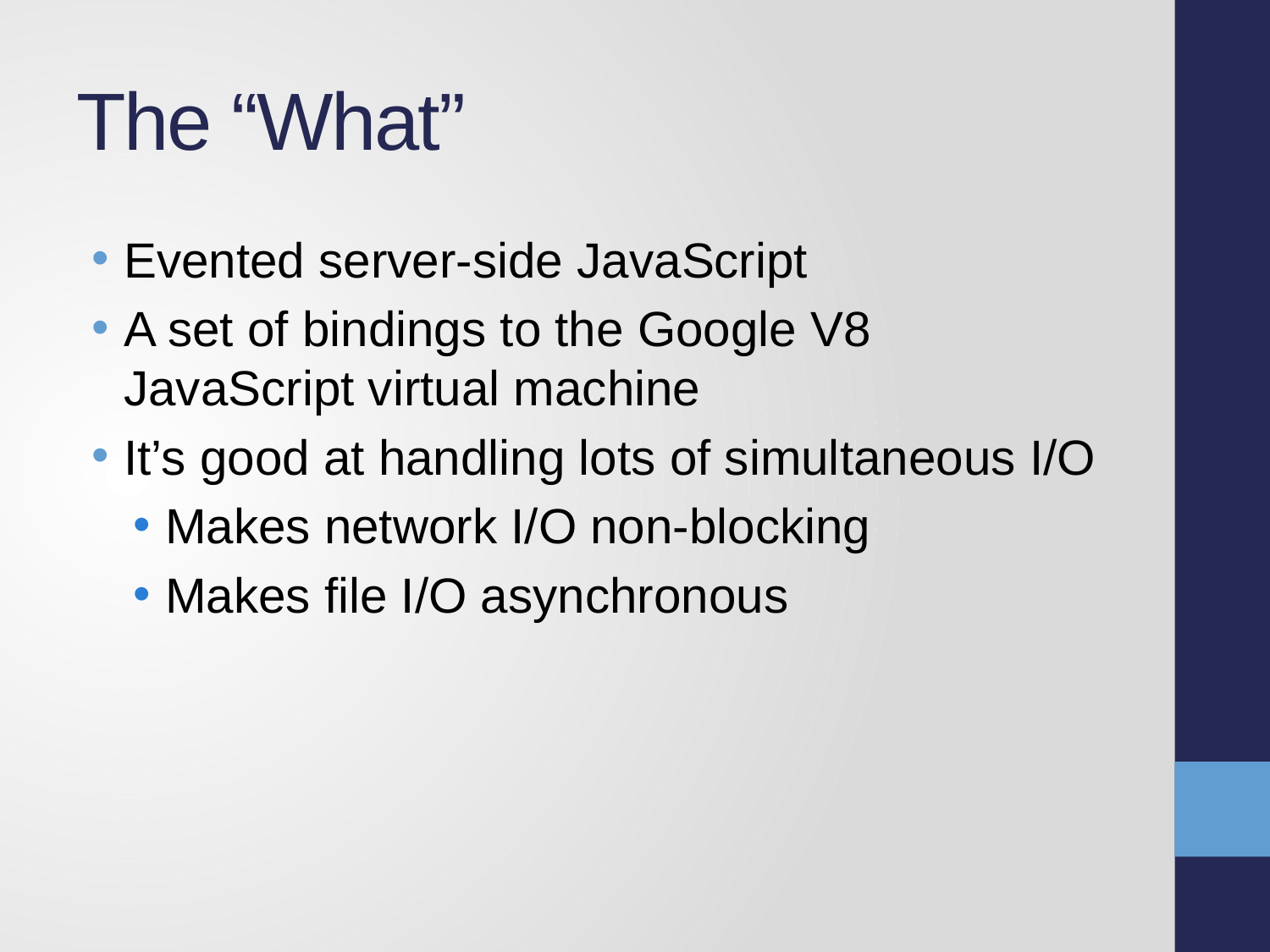

# The “What”
Evented server-side JavaScript
A set of bindings to the Google V8 JavaScript virtual machine
It’s good at handling lots of simultaneous I/O
Makes network I/O non-blocking
Makes file I/O asynchronous